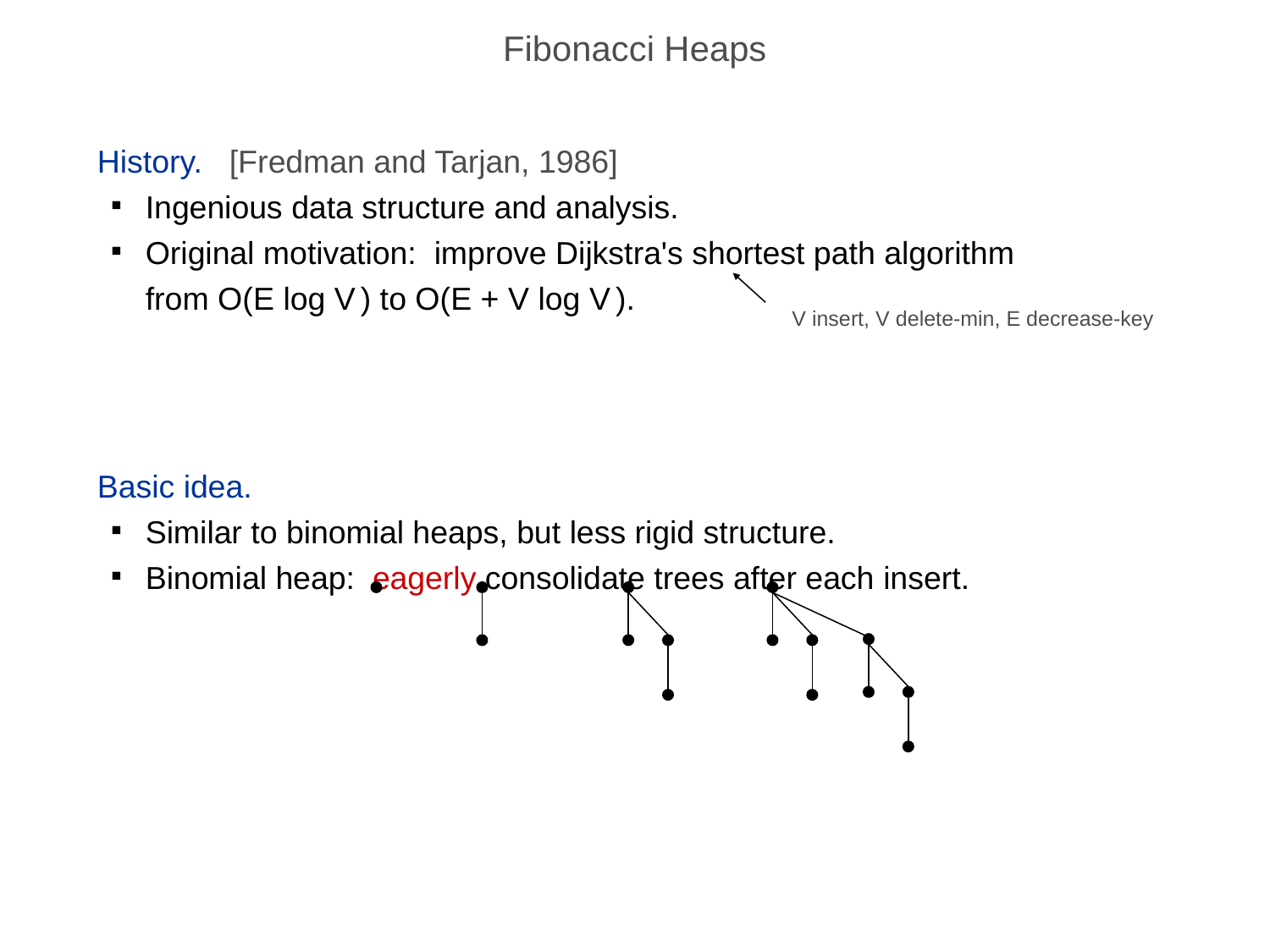

# Fibonacci Heaps
History.   [Fredman and Tarjan, 1986]
Ingenious data structure and analysis.
Original motivation:  improve Dijkstra's shortest path algorithm
from O(E log V ) to O(E + V log V ).

Basic idea.
Similar to binomial heaps, but less rigid structure.
Binomial heap:  eagerly consolidate trees after each insert.

Fibonacci heap:  lazily defer consolidation until next delete-min.

V insert, V delete-min, E decrease-key